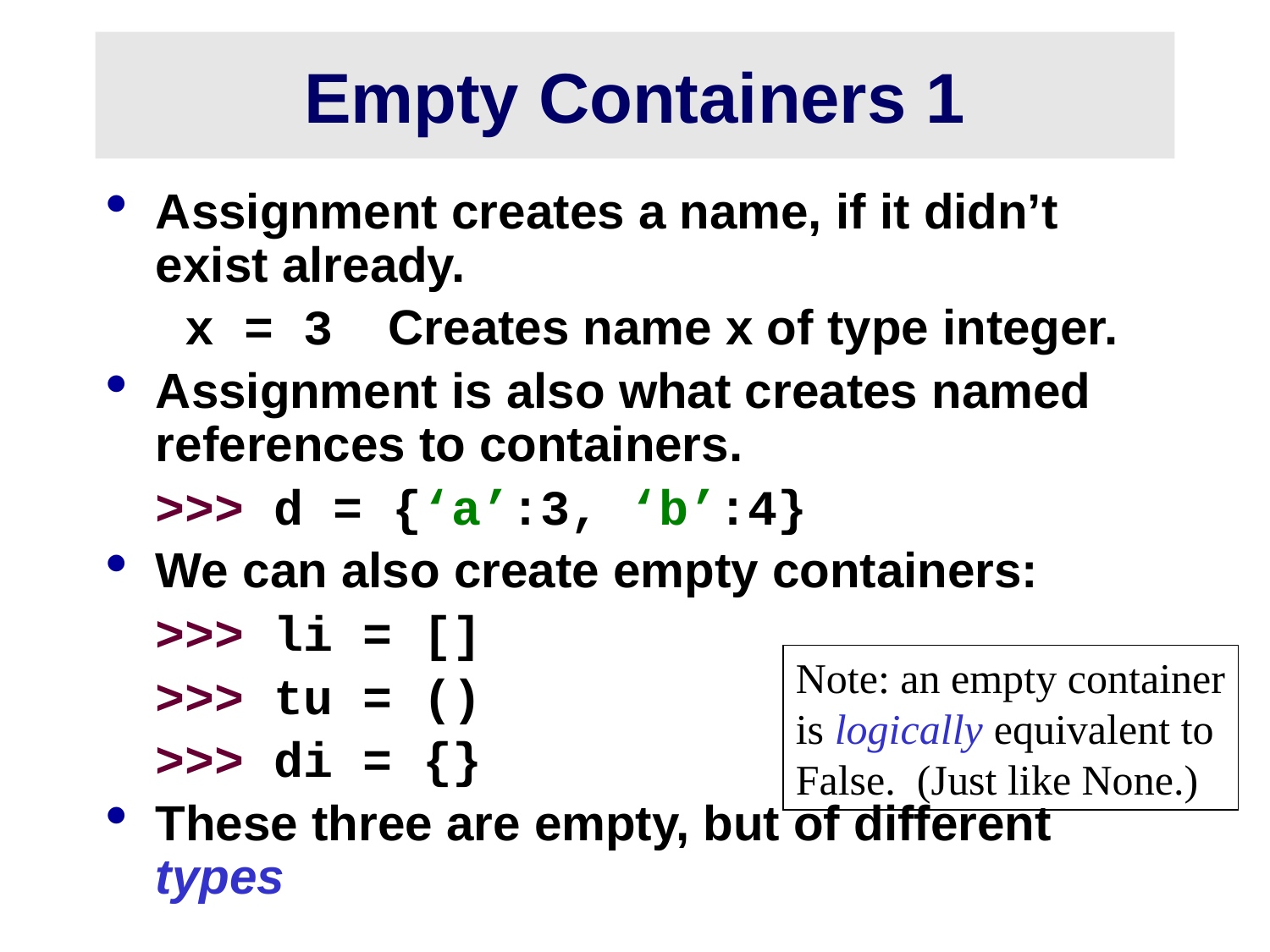

# Empty Containers 1
Assignment creates a name, if it didn’t exist already.
	 x = 3    Creates name x of type integer.
Assignment is also what creates named references to containers.
	>>> d = {‘a’:3, ‘b’:4}
We can also create empty containers:
	>>> li = []
	>>> tu = ()
	>>> di = {}
These three are empty, but of different types
Note: an empty container
is logically equivalent to
False.  (Just like None.)